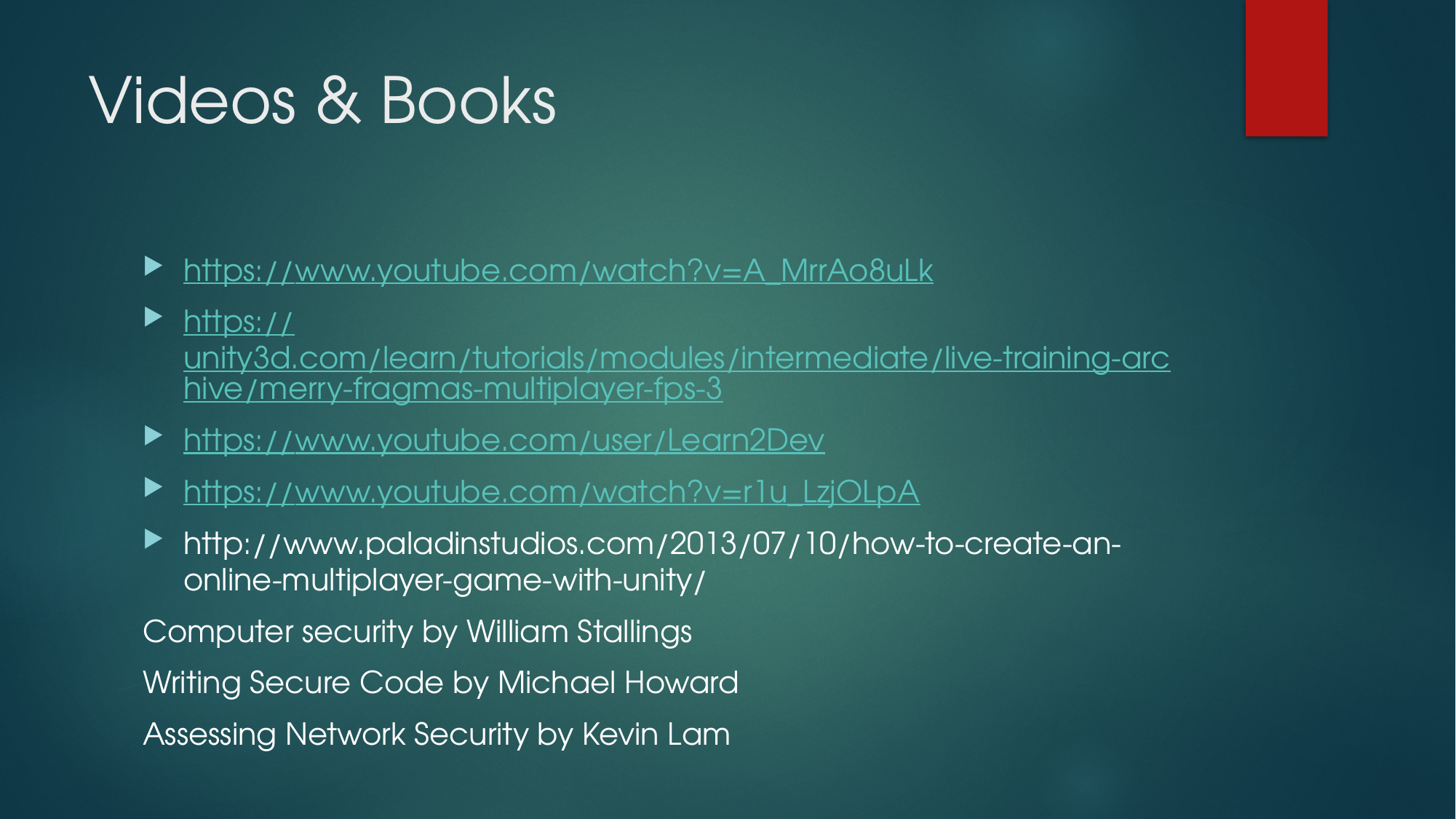

# Videos & Books
https://www.youtube.com/watch?v=A_MrrAo8uLk
https://unity3d.com/learn/tutorials/modules/intermediate/live-training-archive/merry-fragmas-multiplayer-fps-3
https://www.youtube.com/user/Learn2Dev
https://www.youtube.com/watch?v=r1u_LzjOLpA
http://www.paladinstudios.com/2013/07/10/how-to-create-an-online-multiplayer-game-with-unity/
Computer security by William Stallings
Writing Secure Code by Michael Howard
Assessing Network Security by Kevin Lam